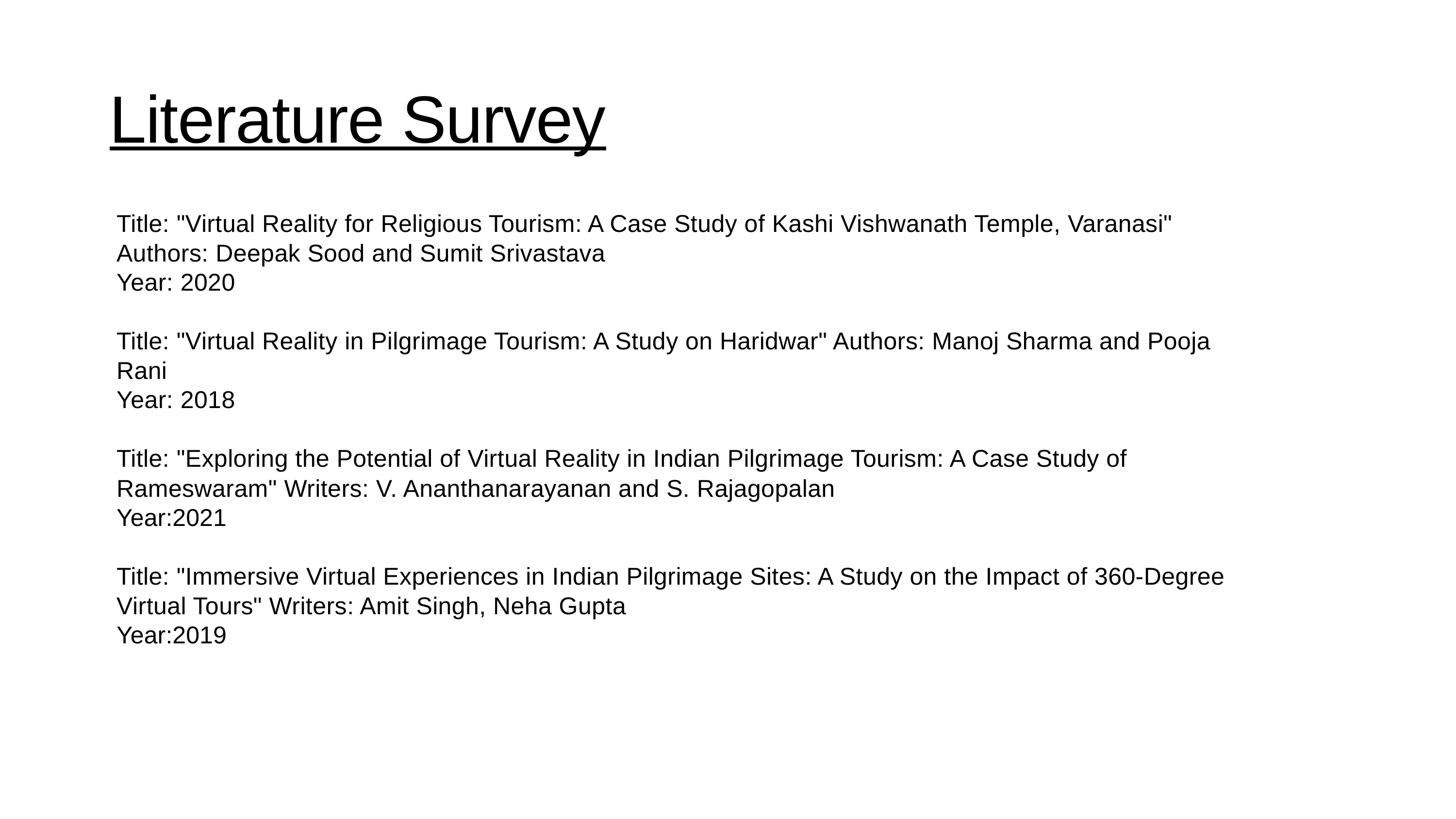

Literature Survey
Title: "Virtual Reality for Religious Tourism: A Case Study of Kashi Vishwanath Temple, Varanasi" Authors: Deepak Sood and Sumit Srivastava
Year: 2020

Title: "Virtual Reality in Pilgrimage Tourism: A Study on Haridwar" Authors: Manoj Sharma and Pooja Rani
Year: 2018

Title: "Exploring the Potential of Virtual Reality in Indian Pilgrimage Tourism: A Case Study of Rameswaram" Writers: V. Ananthanarayanan and S. Rajagopalan
Year:2021

Title: "Immersive Virtual Experiences in Indian Pilgrimage Sites: A Study on the Impact of 360-Degree Virtual Tours" Writers: Amit Singh, Neha Gupta
Year:2019